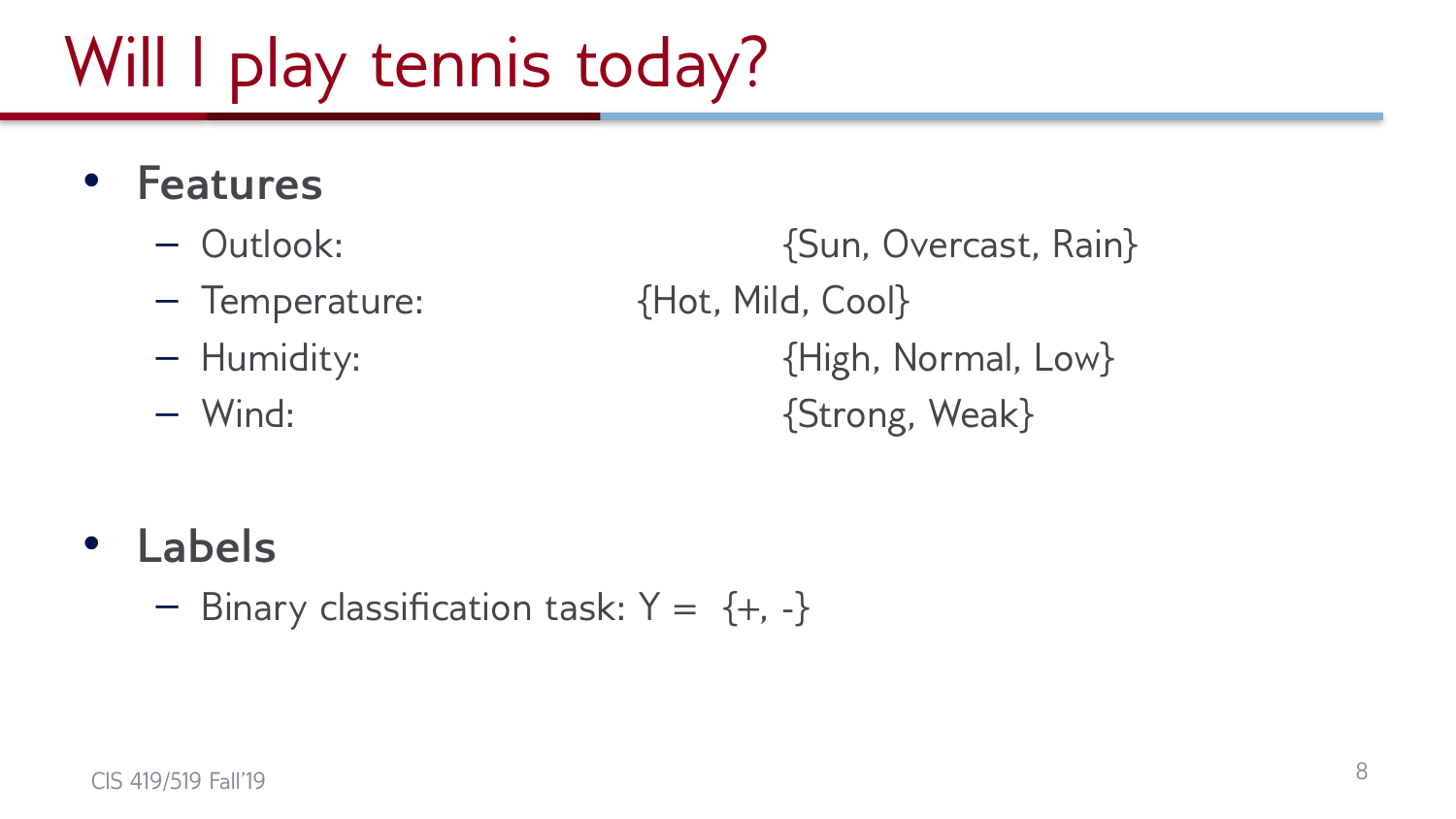

# Will I play tennis today?
Features
Outlook: 			{Sun, Overcast, Rain}
Temperature:		{Hot, Mild, Cool}
Humidity:			{High, Normal, Low}
Wind:				{Strong, Weak}

Labels
Binary classification task: Y =  {+, -}
8